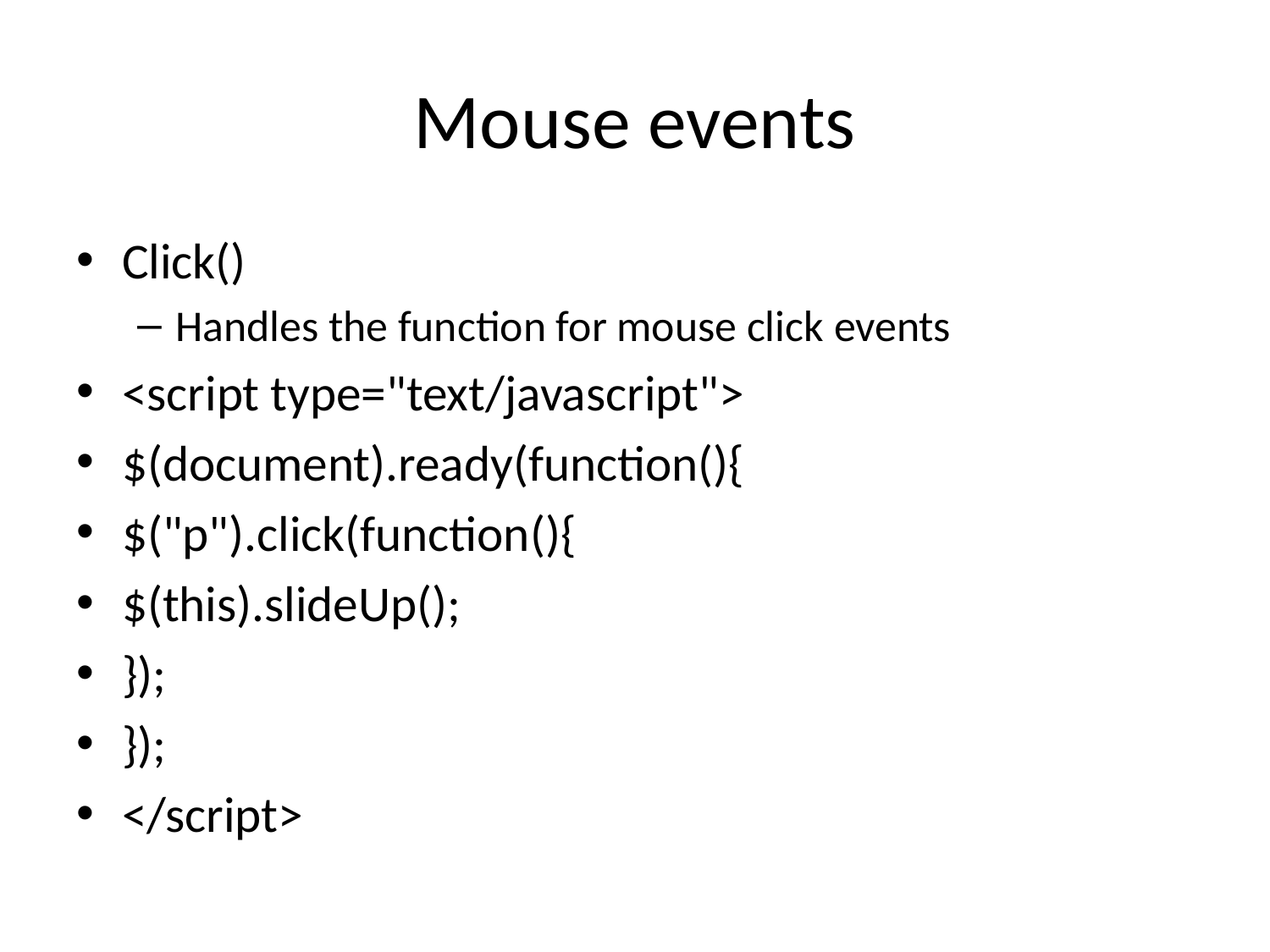

# Mouse events
Click()
Handles the function for mouse click events
<script type="text/javascript">
$(document).ready(function(){
$("p").click(function(){
$(this).slideUp();
});
});
</script>